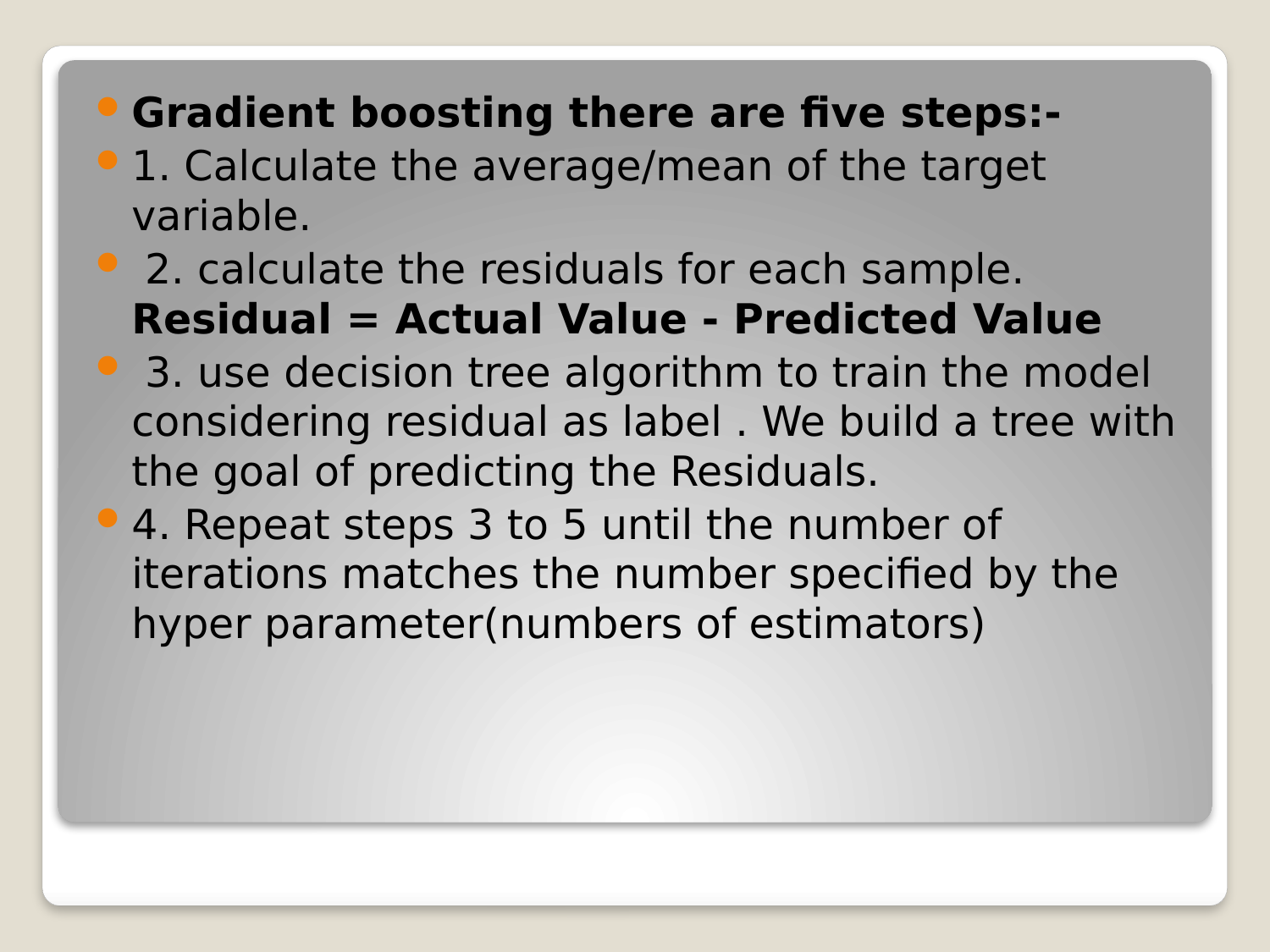

Gradient boosting there are five steps:-
1. Calculate the average/mean of the target variable.
 2. calculate the residuals for each sample. Residual = Actual Value - Predicted Value
 3. use decision tree algorithm to train the model considering residual as label . We build a tree with the goal of predicting the Residuals.
4. Repeat steps 3 to 5 until the number of iterations matches the number specified by the hyper parameter(numbers of estimators)
#